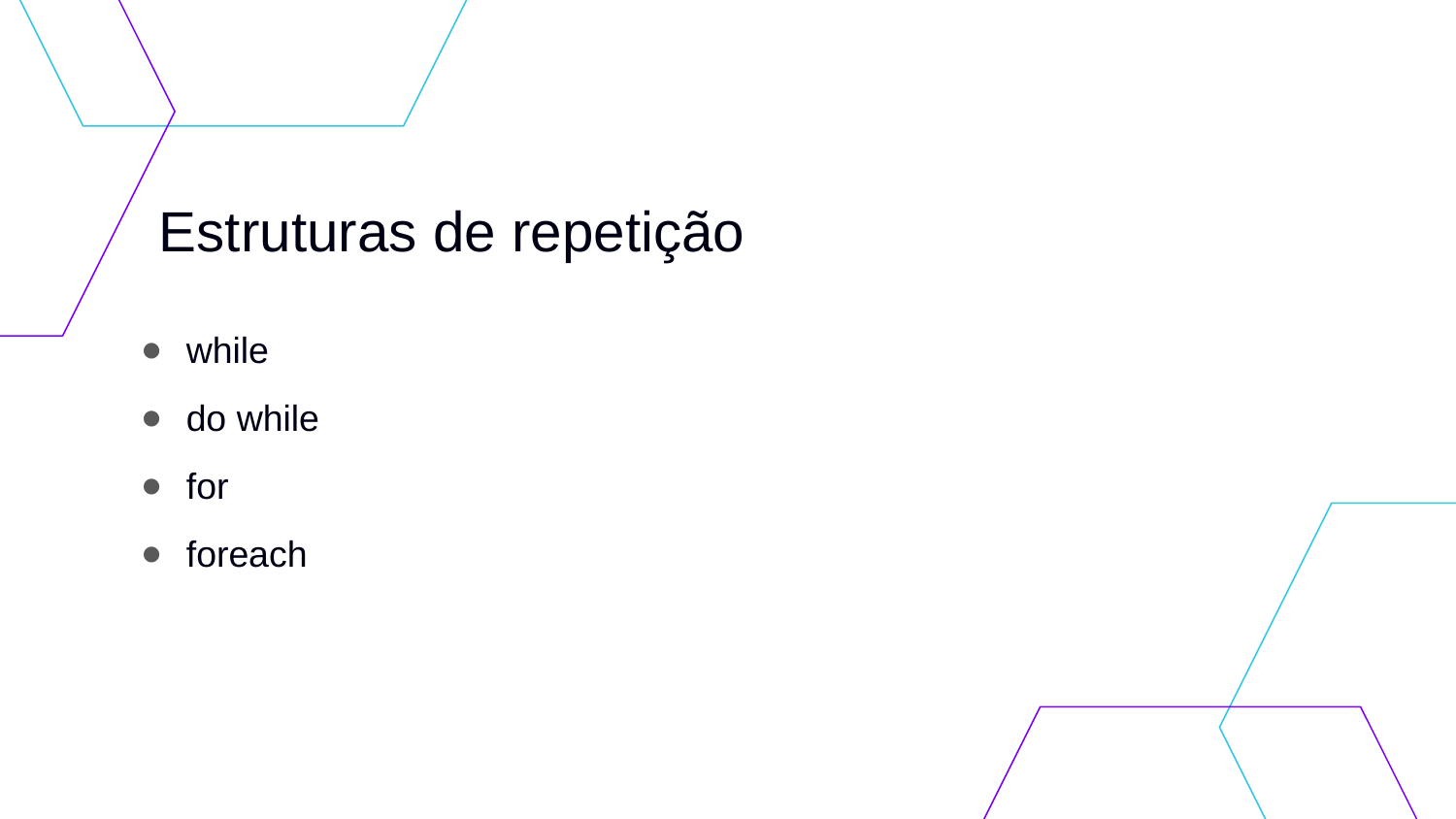

# Estruturas de repetição
while
do while
for
foreach